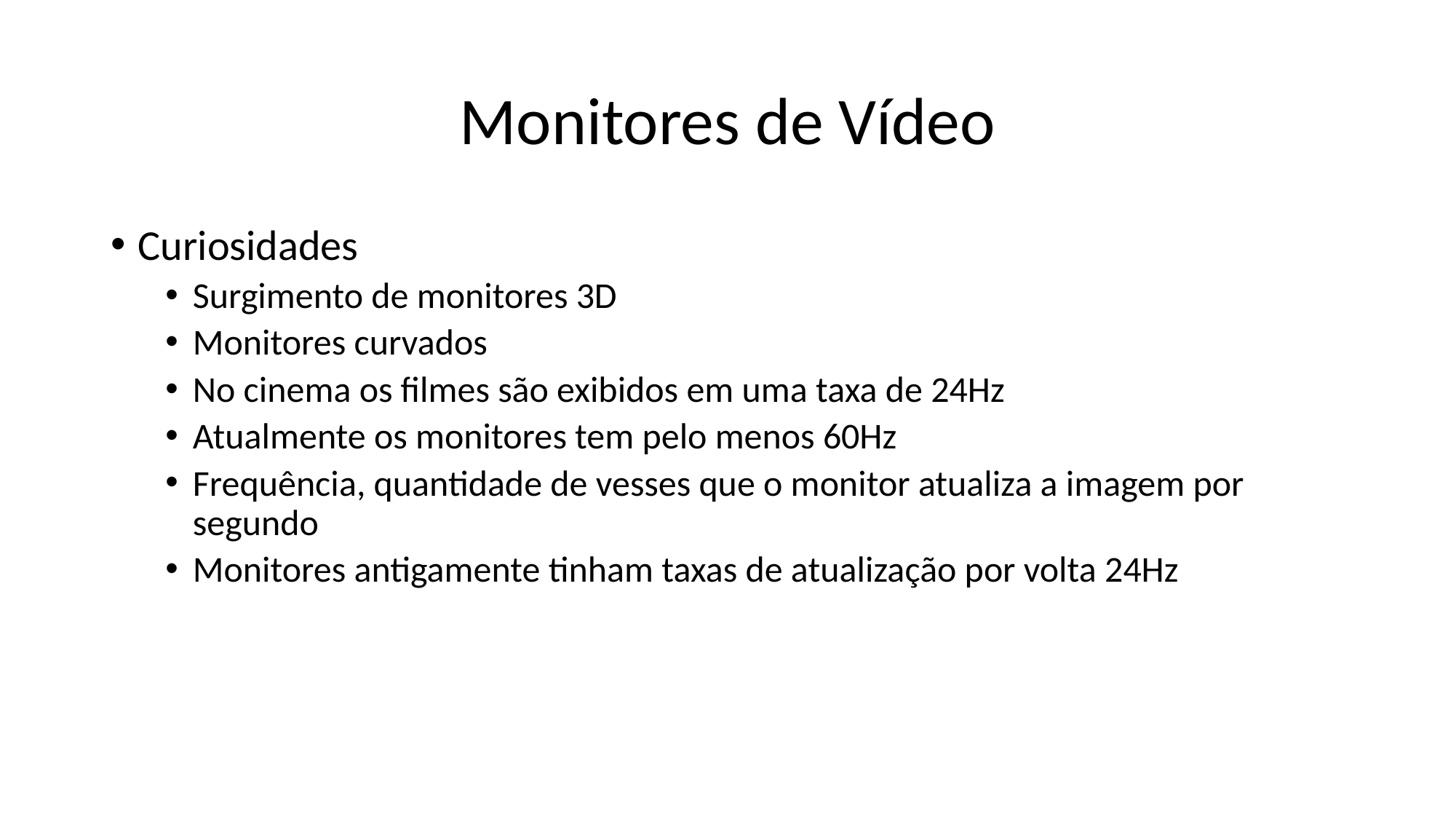

# Monitores de Vídeo
Curiosidades
Surgimento de monitores 3D
Monitores curvados
No cinema os filmes são exibidos em uma taxa de 24Hz
Atualmente os monitores tem pelo menos 60Hz
Frequência, quantidade de vesses que o monitor atualiza a imagem por segundo
Monitores antigamente tinham taxas de atualização por volta 24Hz